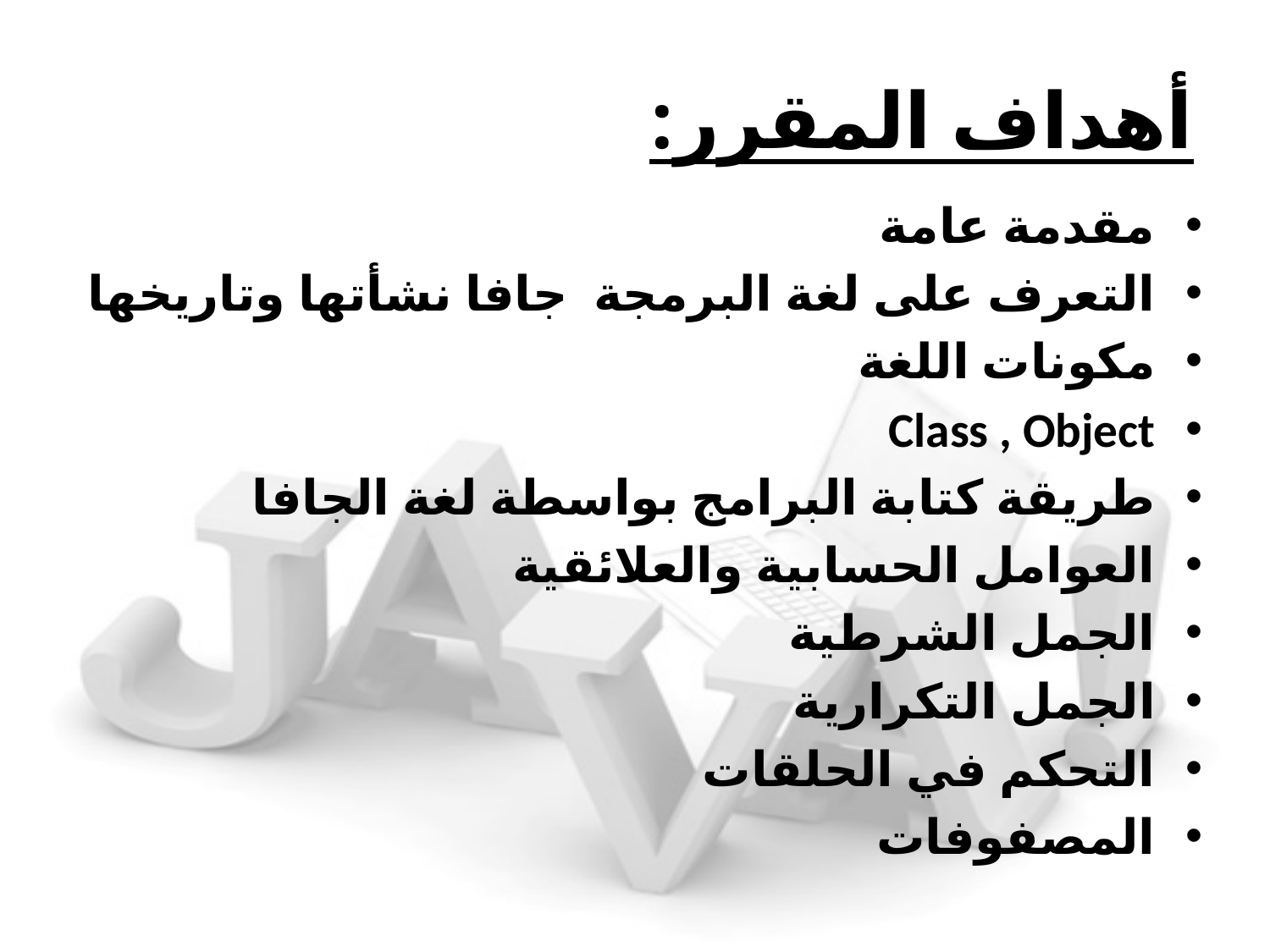

# أهداف المقرر:
مقدمة عامة
التعرف على لغة البرمجة  جافا نشأتها وتاريخها
مكونات اللغة
Class , Object
طريقة كتابة البرامج بواسطة لغة الجافا
العوامل الحسابية والعلائقية
الجمل الشرطية
الجمل التكرارية
التحكم في الحلقات
المصفوفات